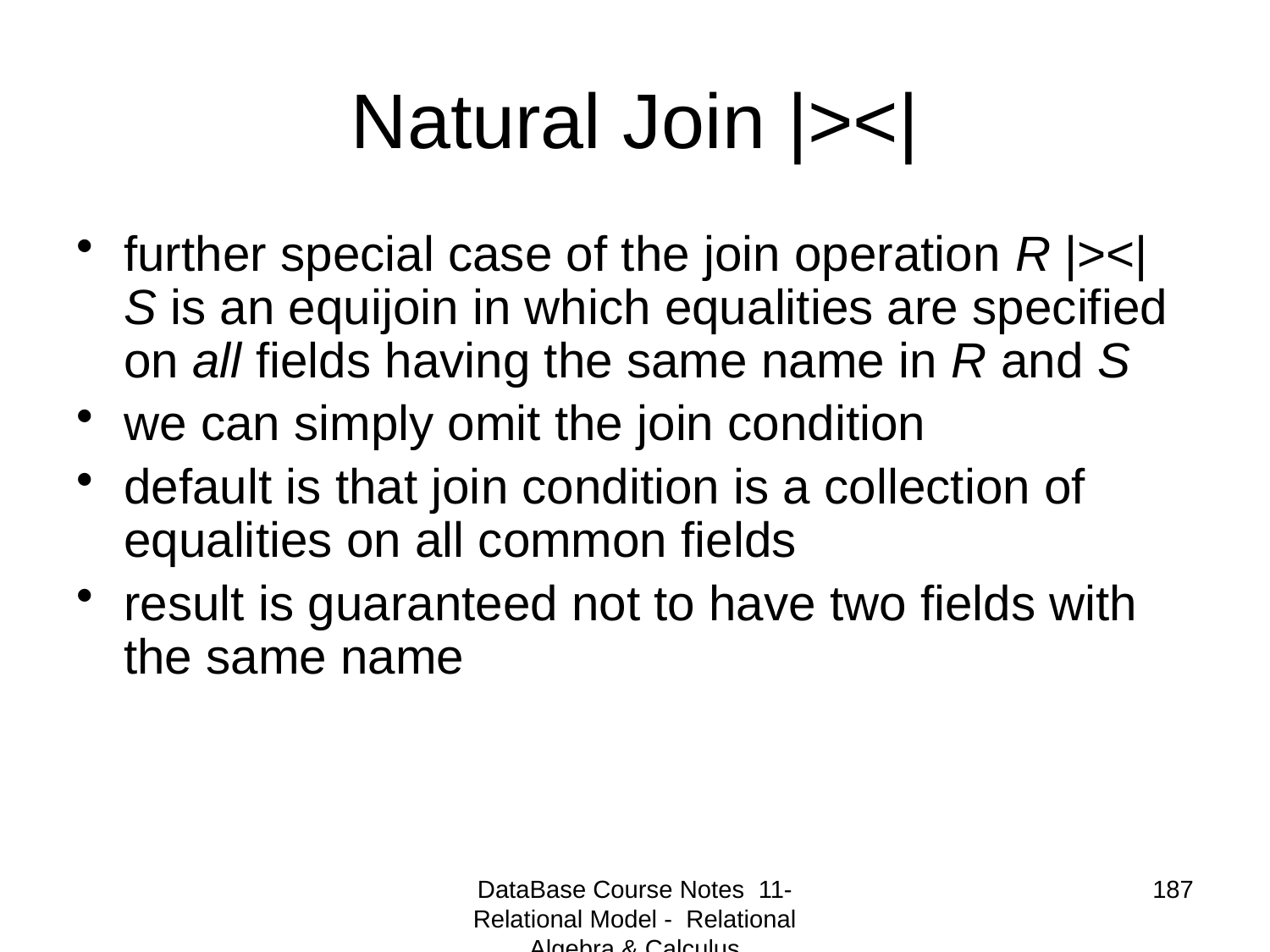

# Natural Join |><|
further special case of the join operation R |><| S is an equijoin in which equalities are specified on all fields having the same name in R and S
we can simply omit the join condition
default is that join condition is a collection of equalities on all common fields
result is guaranteed not to have two fields with the same name
DataBase Course Notes  11- Relational Model -  Relational Algebra & Calculus
187